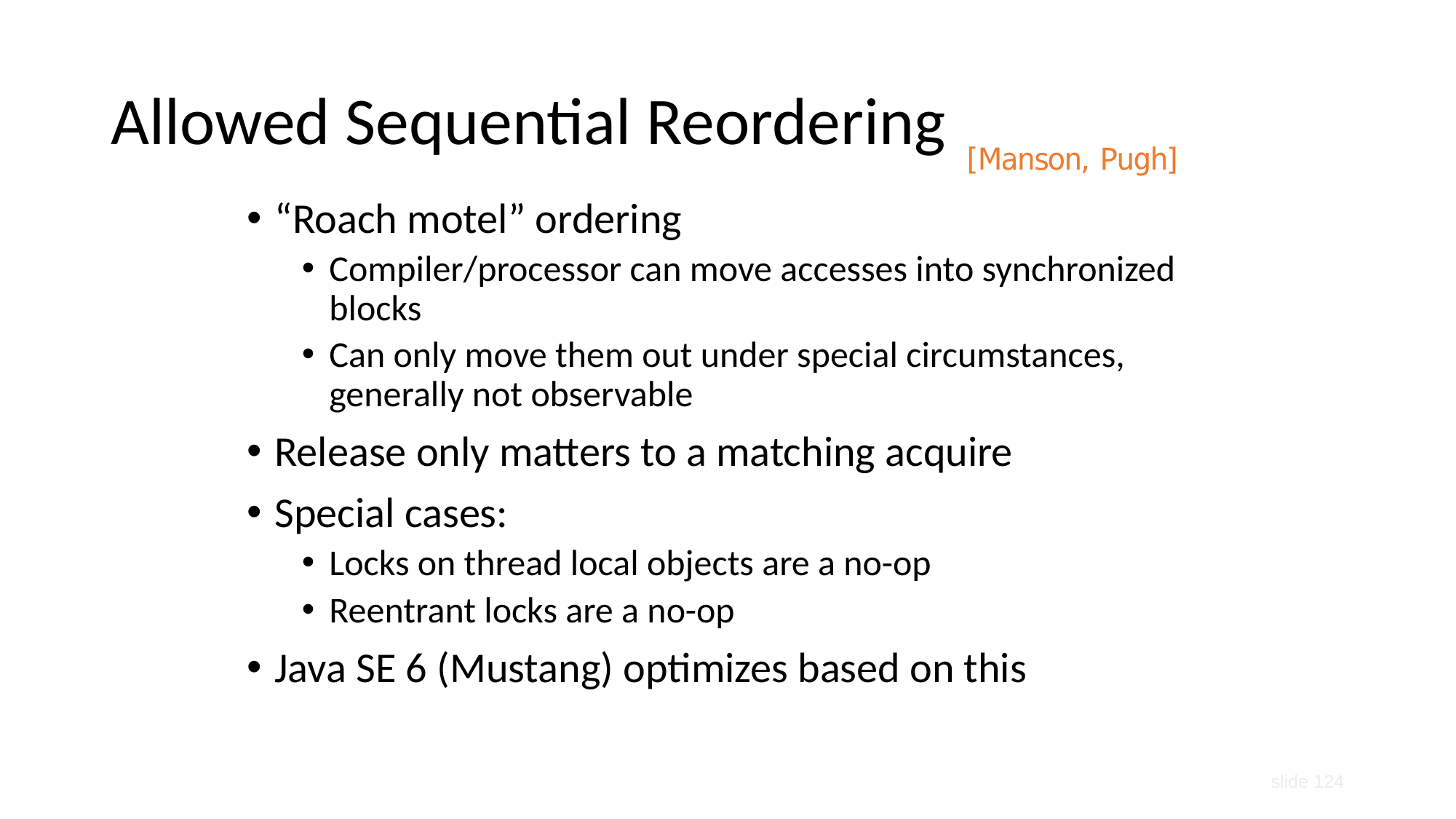

Allowed Sequential Reordering
[Manson, Pugh]
“Roach motel” ordering
Compiler/processor can move accesses into synchronized blocks
Can only move them out under special circumstances, generally not observable
Release only matters to a matching acquire
Special cases:
Locks on thread local objects are a no-op
Reentrant locks are a no-op
Java SE 6 (Mustang) optimizes based on this
slide 124